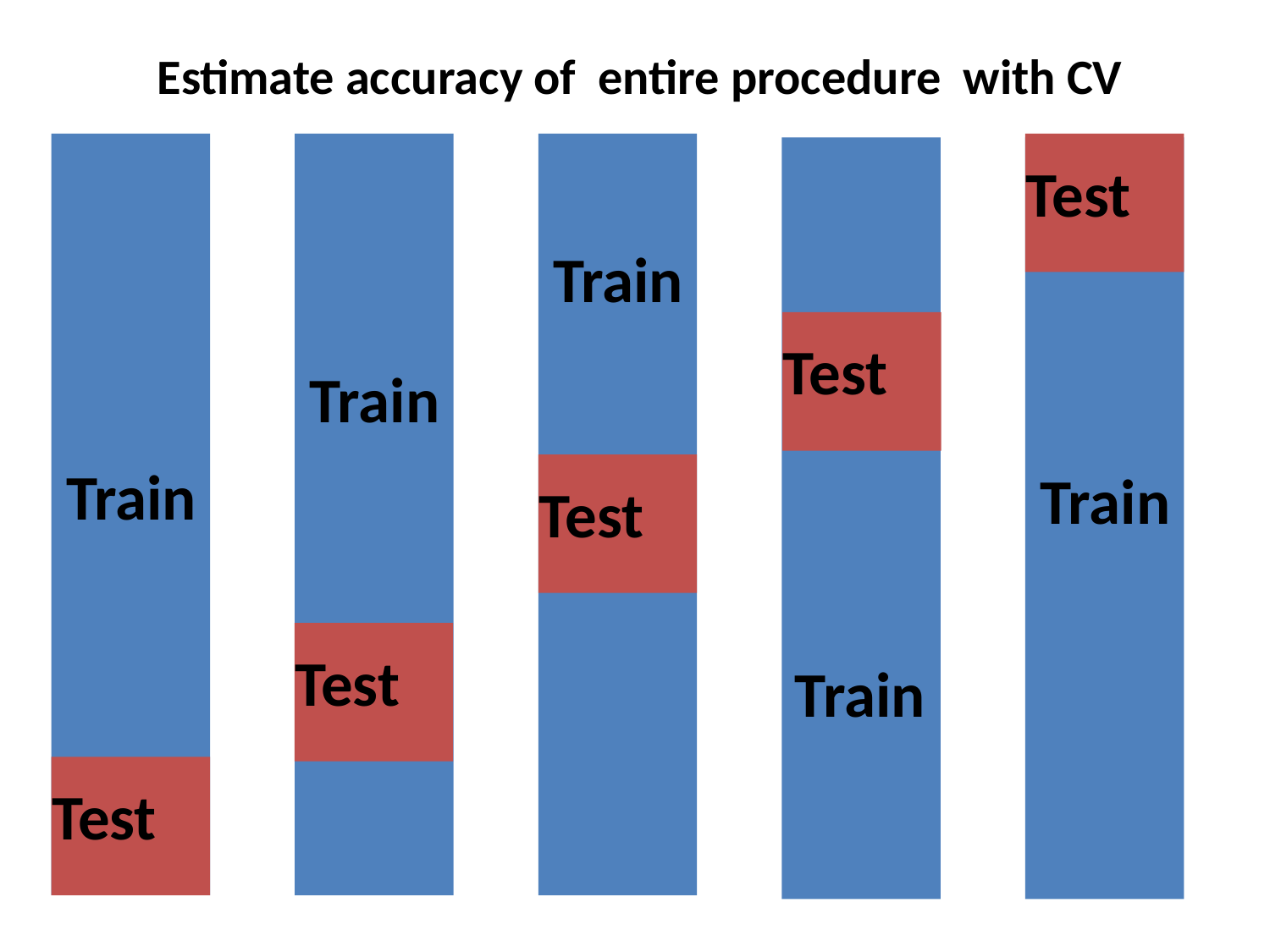

Estimate accuracy of  entire procedure  with CV

Train

Train

Train

Test

Train

Train

Test

Test

Test

Test